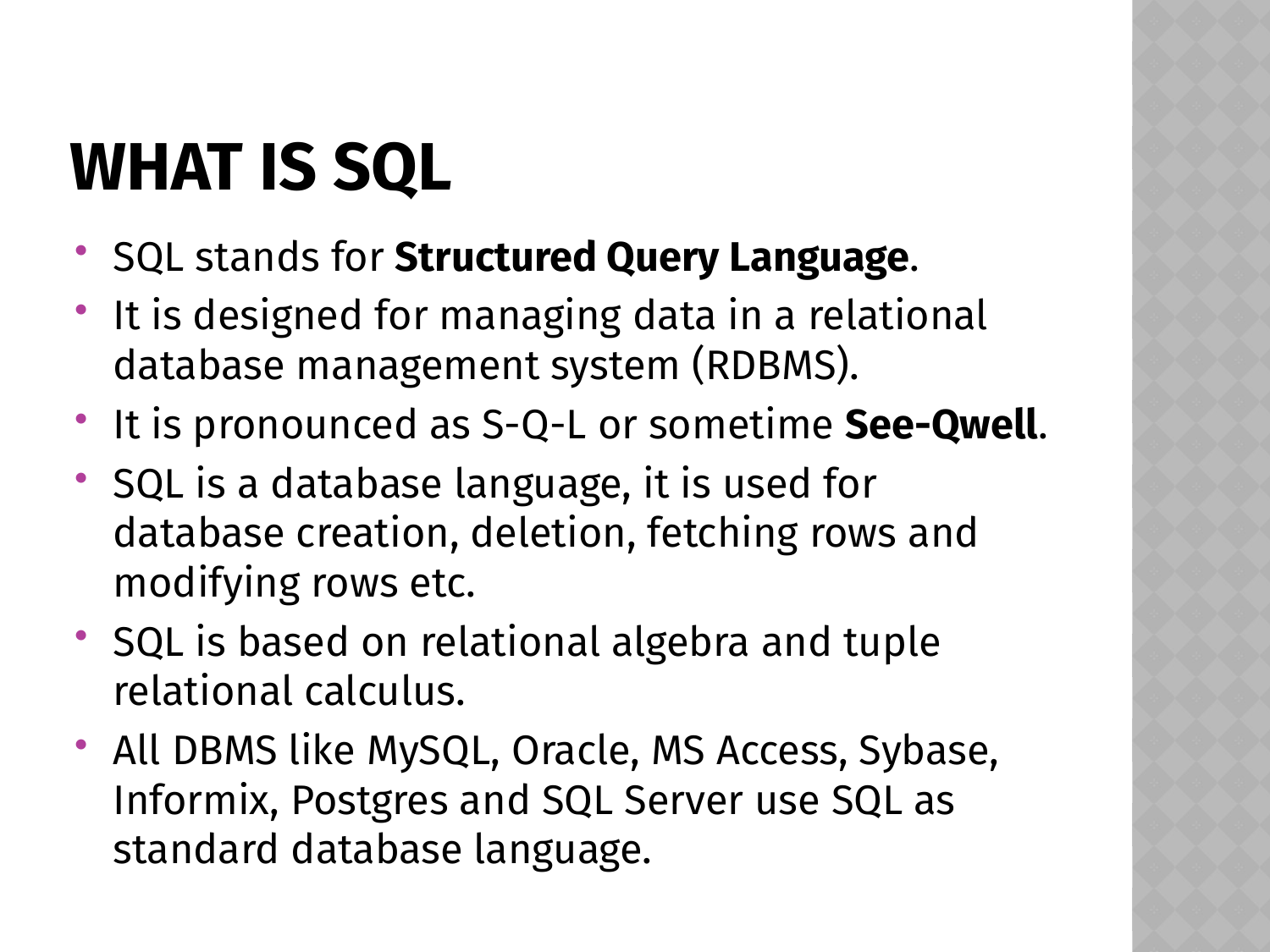

# What is SQL
SQL stands for Structured Query Language.
It is designed for managing data in a relational database management system (RDBMS).
It is pronounced as S-Q-L or sometime See-Qwell.
SQL is a database language, it is used for database creation, deletion, fetching rows and modifying rows etc.
SQL is based on relational algebra and tuple relational calculus.
All DBMS like MySQL, Oracle, MS Access, Sybase, Informix, Postgres and SQL Server use SQL as standard database language.